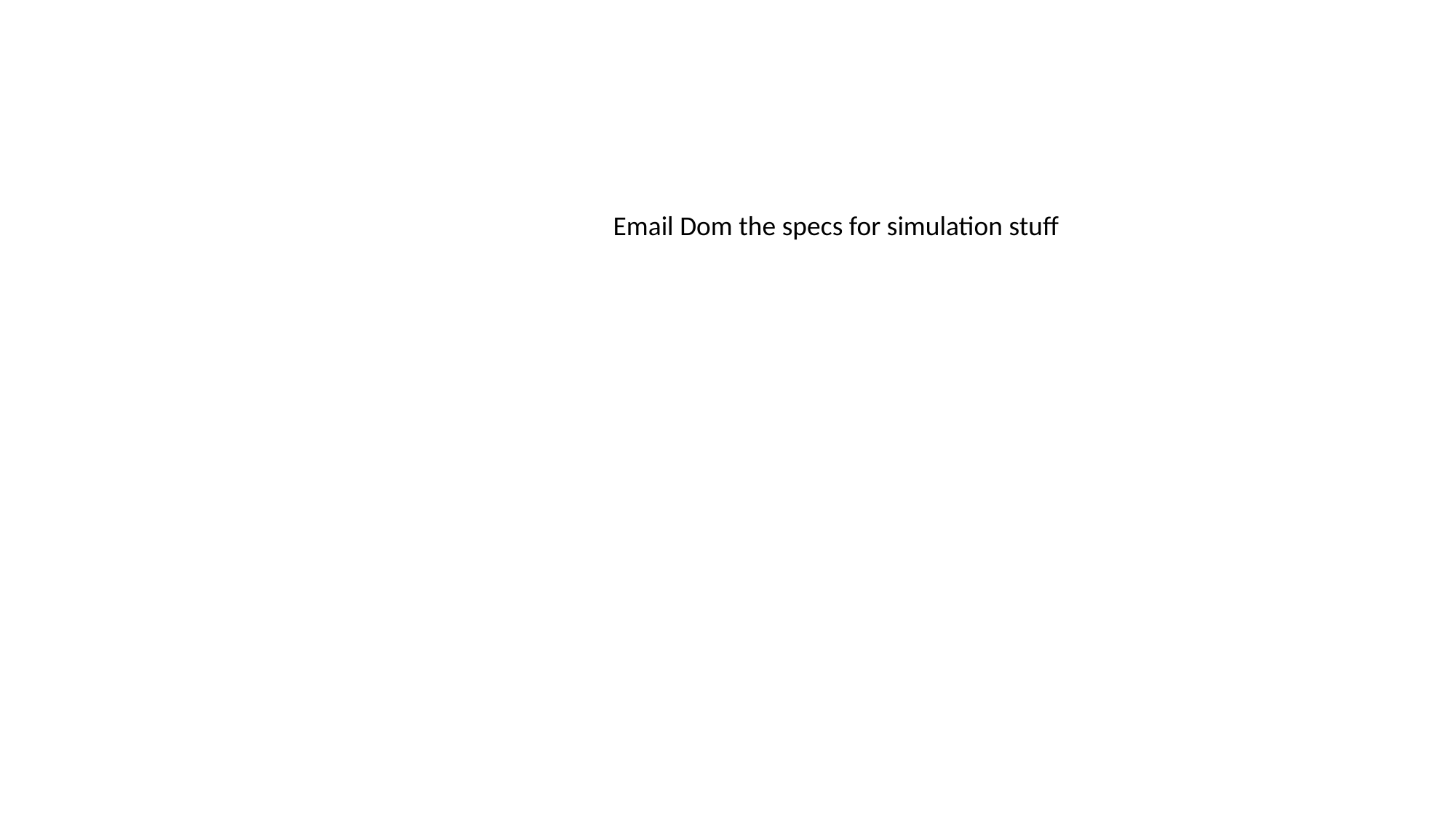

Email Dom the specs for simulation stuff